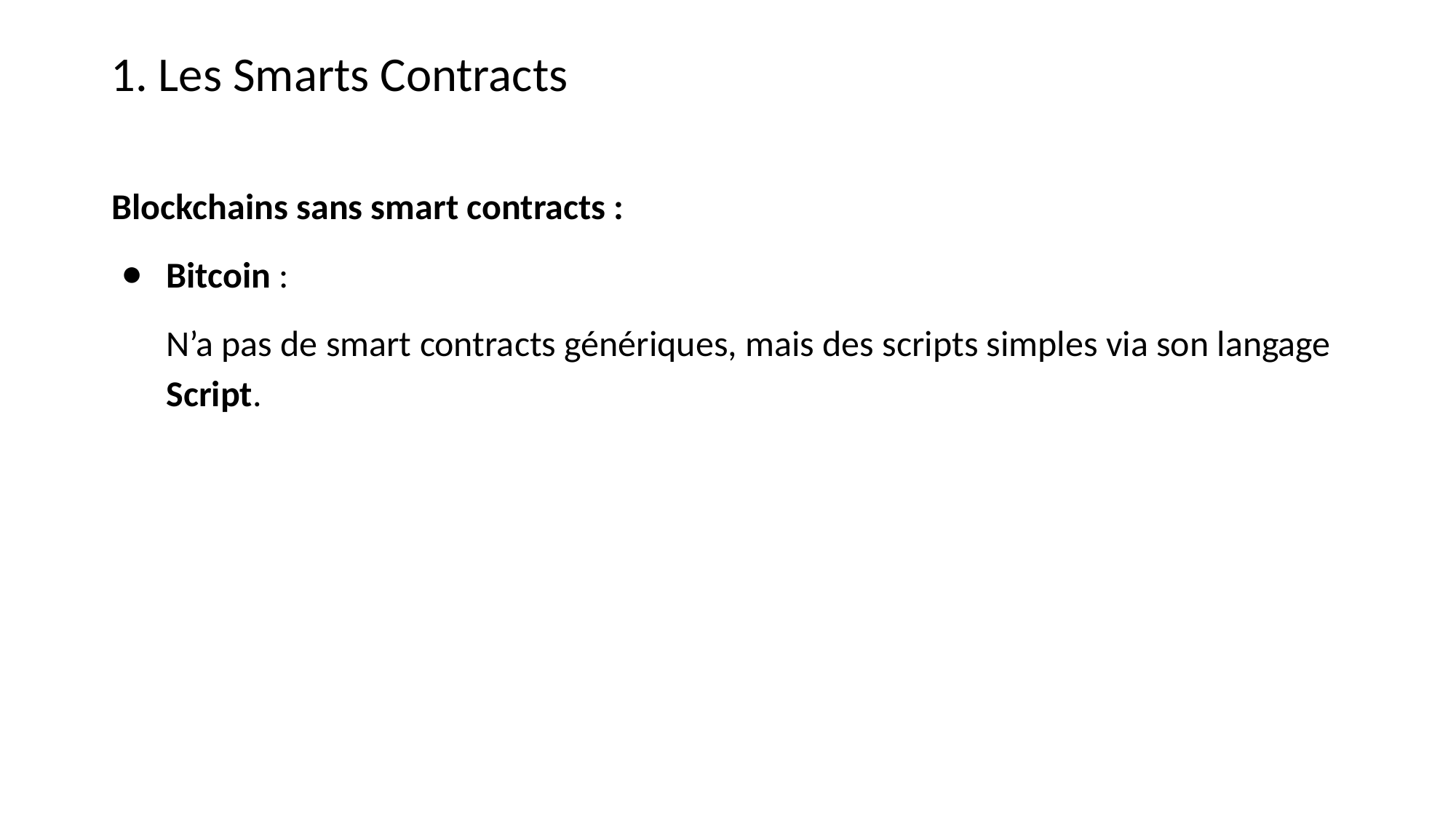

1. Les Smarts Contracts
Blockchains sans smart contracts :
Bitcoin :
N’a pas de smart contracts génériques, mais des scripts simples via son langage Script.